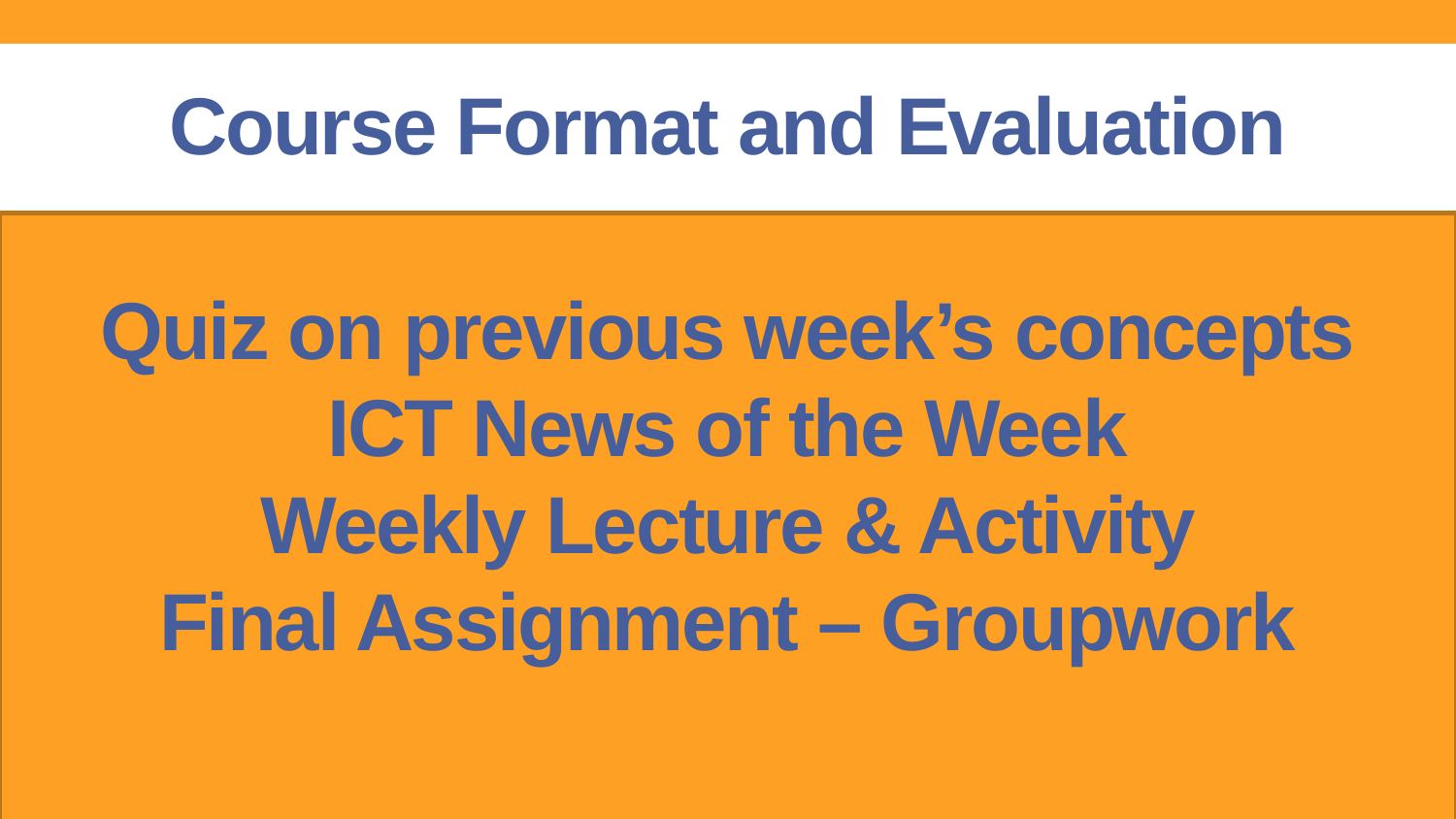

# Course Format and Evaluation
Quiz on previous week’s concepts
ICT News of the Week
Weekly Lecture & Activity
Final Assignment – Groupwork